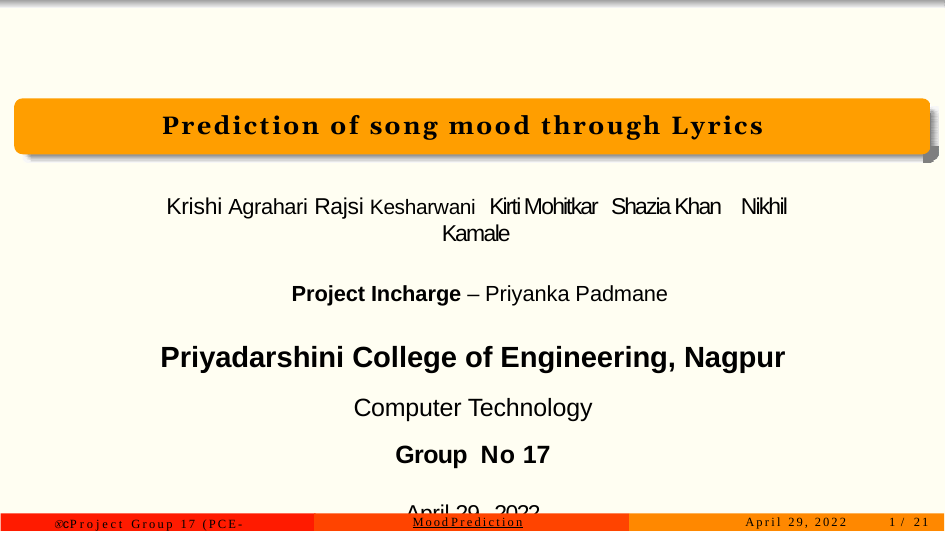

# Prediction of song mood through Lyrics
Krishi Agrahari Rajsi Kesharwani   Kirti Mohitkar   Shazia Khan    Nikhil Kamale

                      Project Incharge – Priyanka Padmane

Priyadarshini College of Engineering, Nagpur
Computer Technology
Group  No 17

April 29, 2022
Mood Prediction
April 29, 2022
1 / 21

Ⓧc Project Group 17 (PCE-CT)